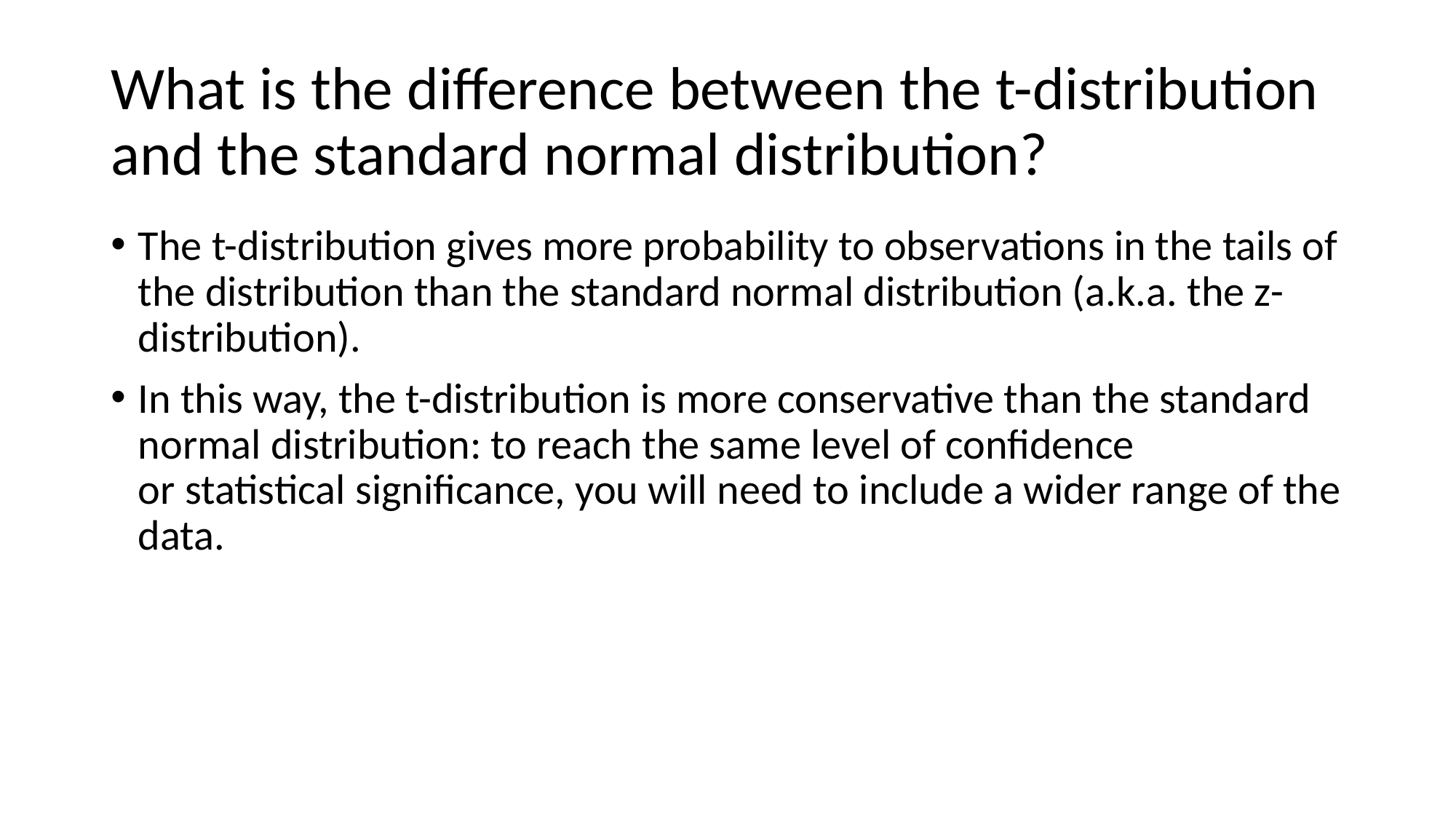

# What is the difference between the t-distribution and the standard normal distribution?
The t-distribution gives more probability to observations in the tails of the distribution than the standard normal distribution (a.k.a. the z-distribution).
In this way, the t-distribution is more conservative than the standard normal distribution: to reach the same level of confidence or statistical significance, you will need to include a wider range of the data.